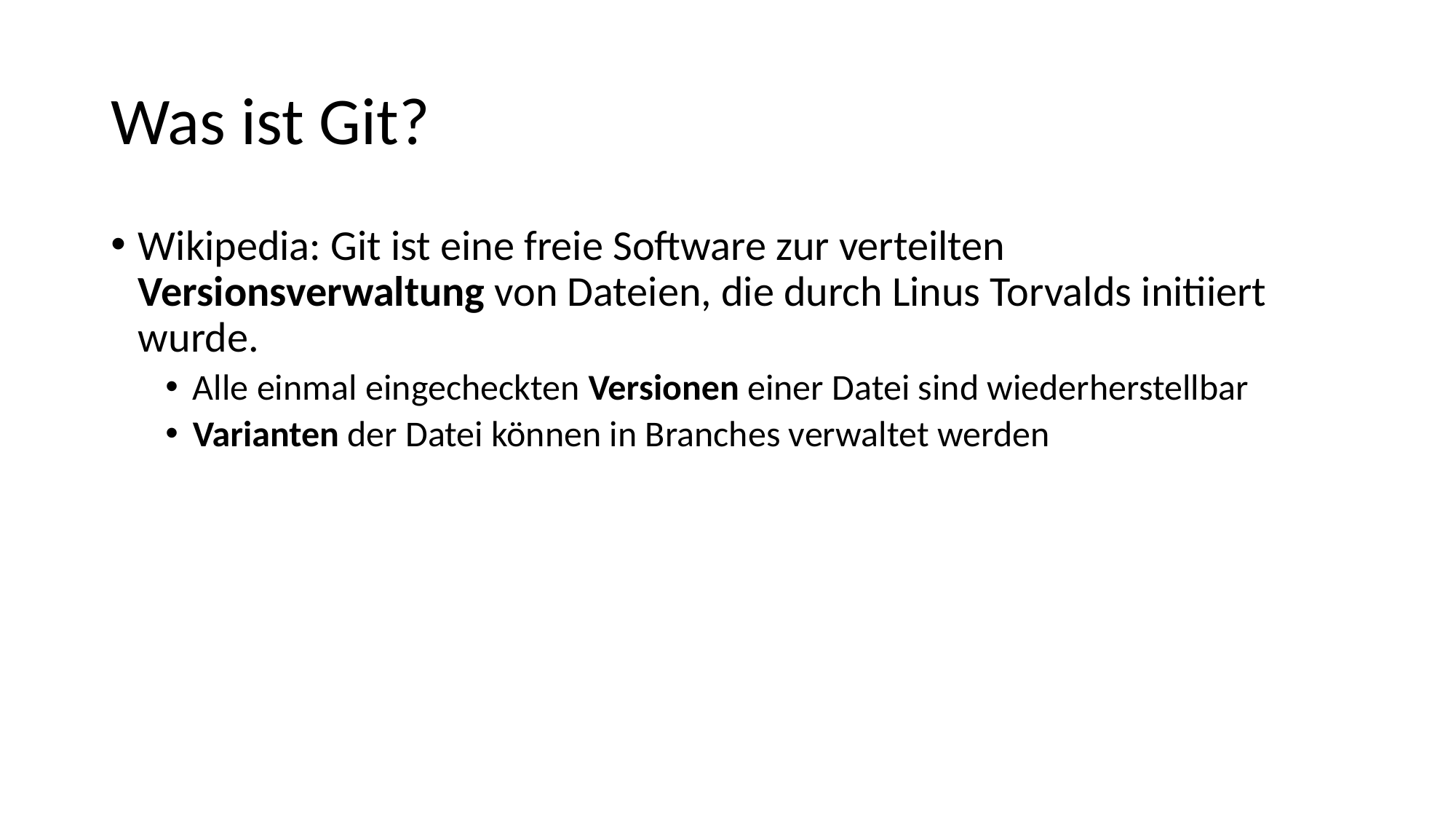

# Was ist Git?
Wikipedia: Git ist eine freie Software zur verteilten Versionsverwaltung von Dateien, die durch Linus Torvalds initiiert wurde.
Alle einmal eingecheckten Versionen einer Datei sind wiederherstellbar
Varianten der Datei können in Branches verwaltet werden